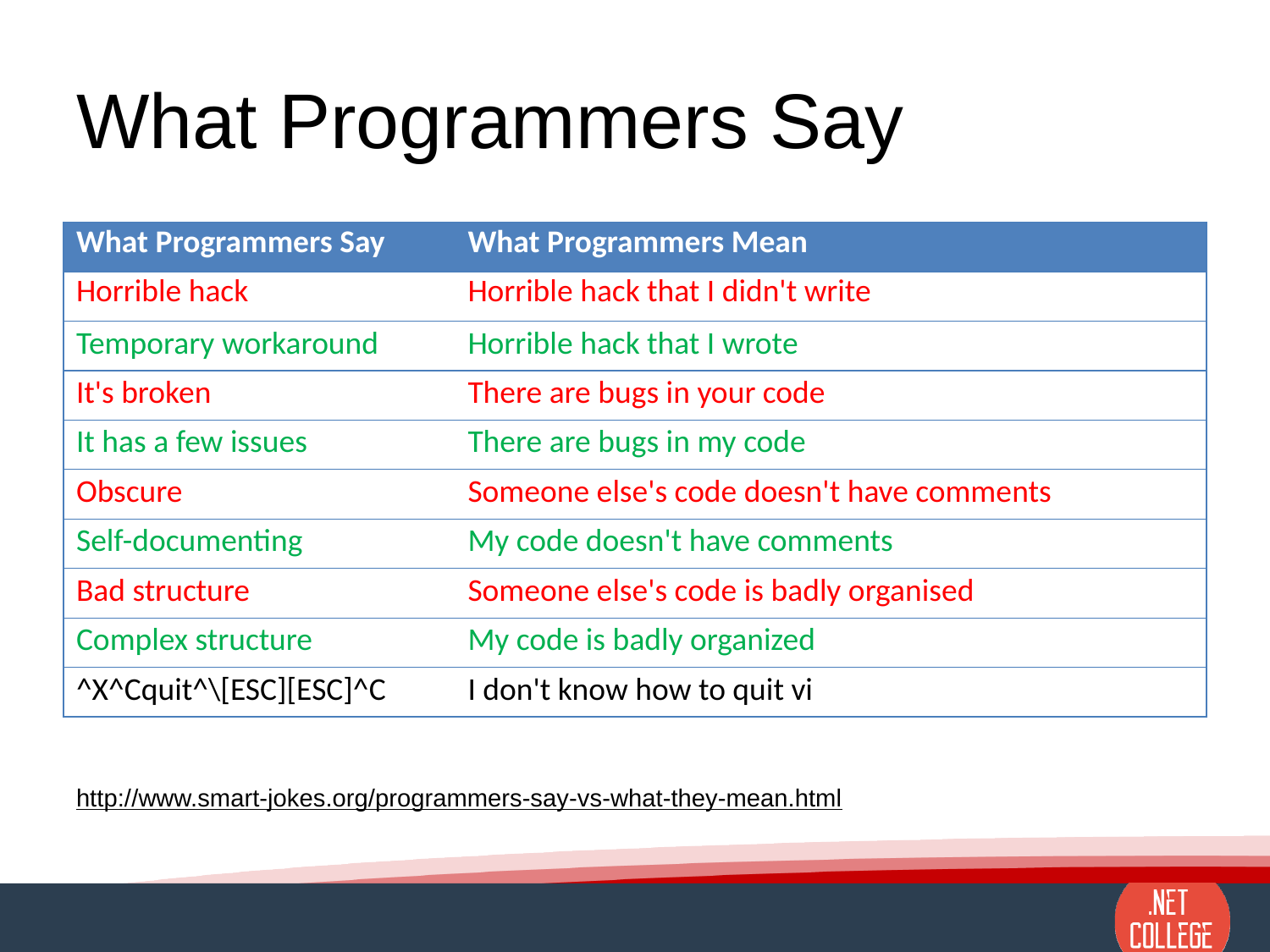

# What Programmers Say
| What Programmers Say | What Programmers Mean |
| --- | --- |
| Horrible hack | Horrible hack that I didn't write |
| Temporary workaround | Horrible hack that I wrote |
| It's broken | There are bugs in your code |
| It has a few issues | There are bugs in my code |
| Obscure | Someone else's code doesn't have comments |
| Self-documenting | My code doesn't have comments |
| Bad structure | Someone else's code is badly organised |
| Complex structure | My code is badly organized |
| ^X^Cquit^\[ESC][ESC]^C | I don't know how to quit vi |

http://www.smart-jokes.org/programmers-say-vs-what-they-mean.html